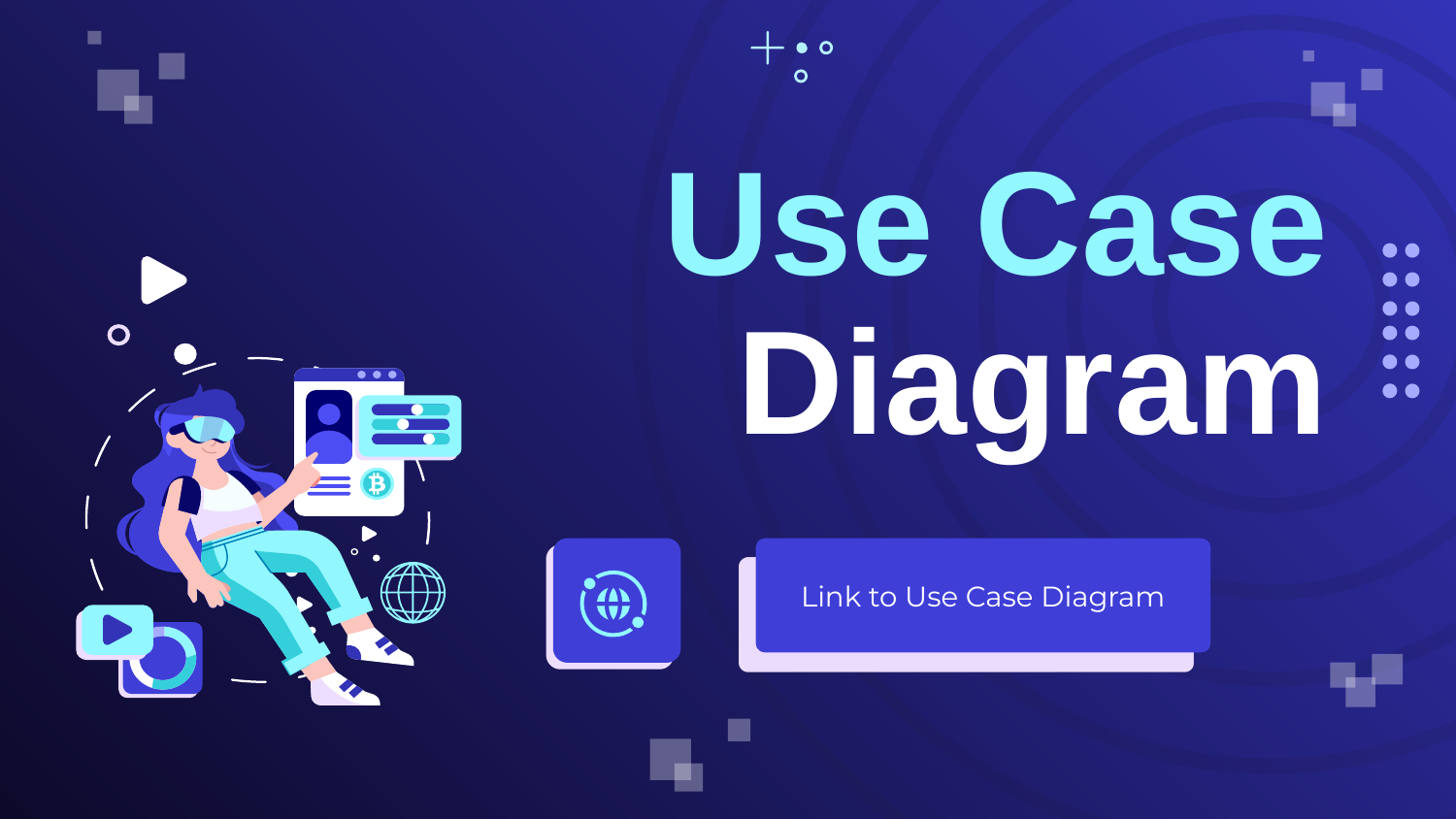

# Use Case Diagram

Link to Use Case Diagram